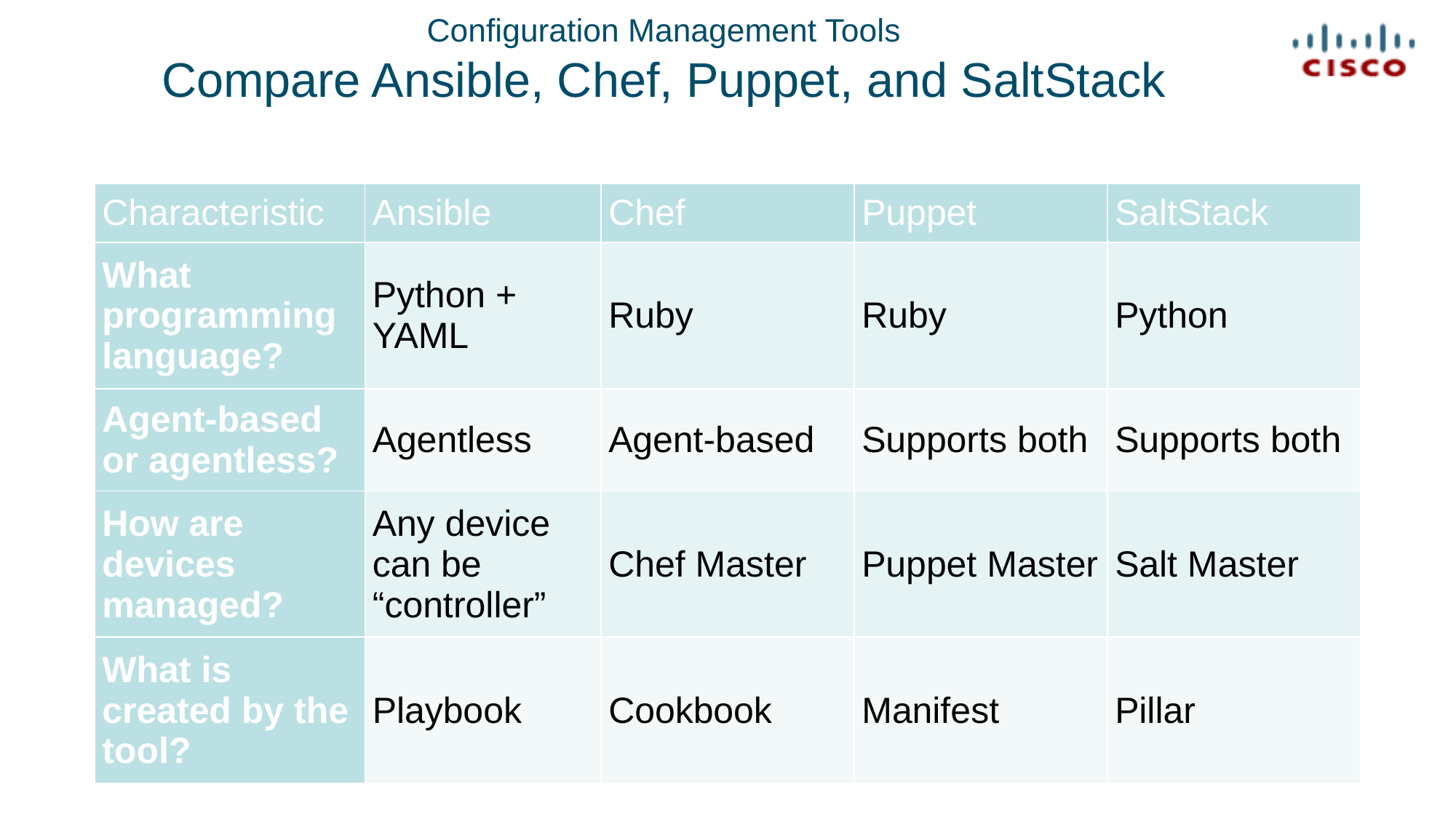

# Configuration Management Tools Compare Ansible, Chef, Puppet, and SaltStack
| Characteristic | Ansible | Chef | Puppet | SaltStack |
| --- | --- | --- | --- | --- |
| What programming language? | Python + YAML | Ruby | Ruby | Python |
| Agent-based or agentless? | Agentless | Agent-based | Supports both | Supports both |
| How are devices managed? | Any device can be “controller” | Chef Master | Puppet Master | Salt Master |
| What is created by the tool? | Playbook | Cookbook | Manifest | Pillar |